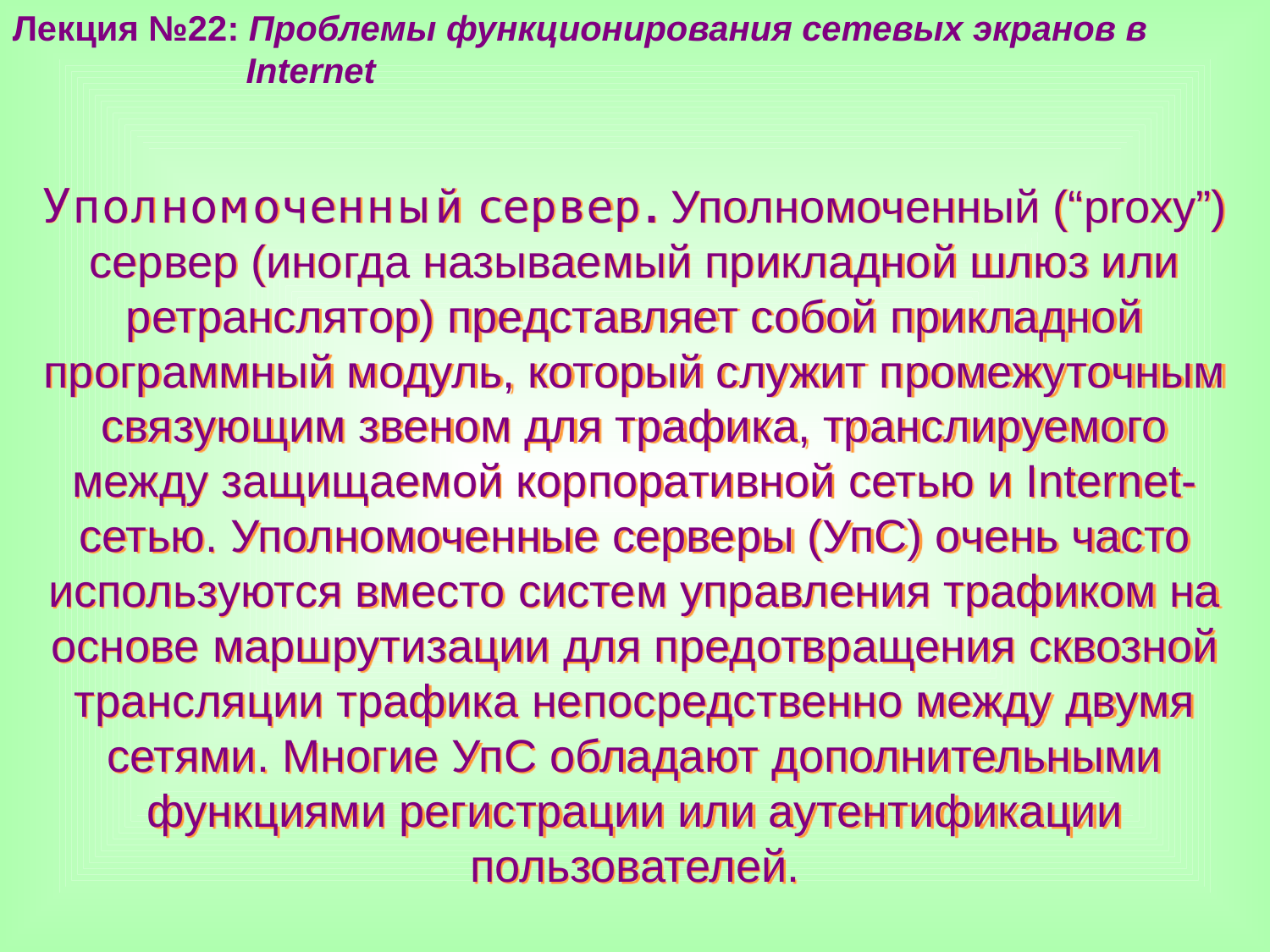

Лекция №22: Проблемы функционирования сетевых экранов в
                        Internet
Уполномоченный сервер. Уполномоченный (“proxy”) сервер (иногда называемый прикладной шлюз или ретранслятор) представляет собой прикладной программный модуль, который служит промежуточным связующим звеном для трафика, транслируемого между защищаемой корпоративной сетью и Internet-сетью. Уполномоченные серверы (УпС) очень часто используются вместо систем управления трафиком на основе маршрутизации для предотвращения сквозной трансляции трафика непосредственно между двумя сетями. Многие УпС обладают дополнительными функциями регистрации или аутентификации пользователей.